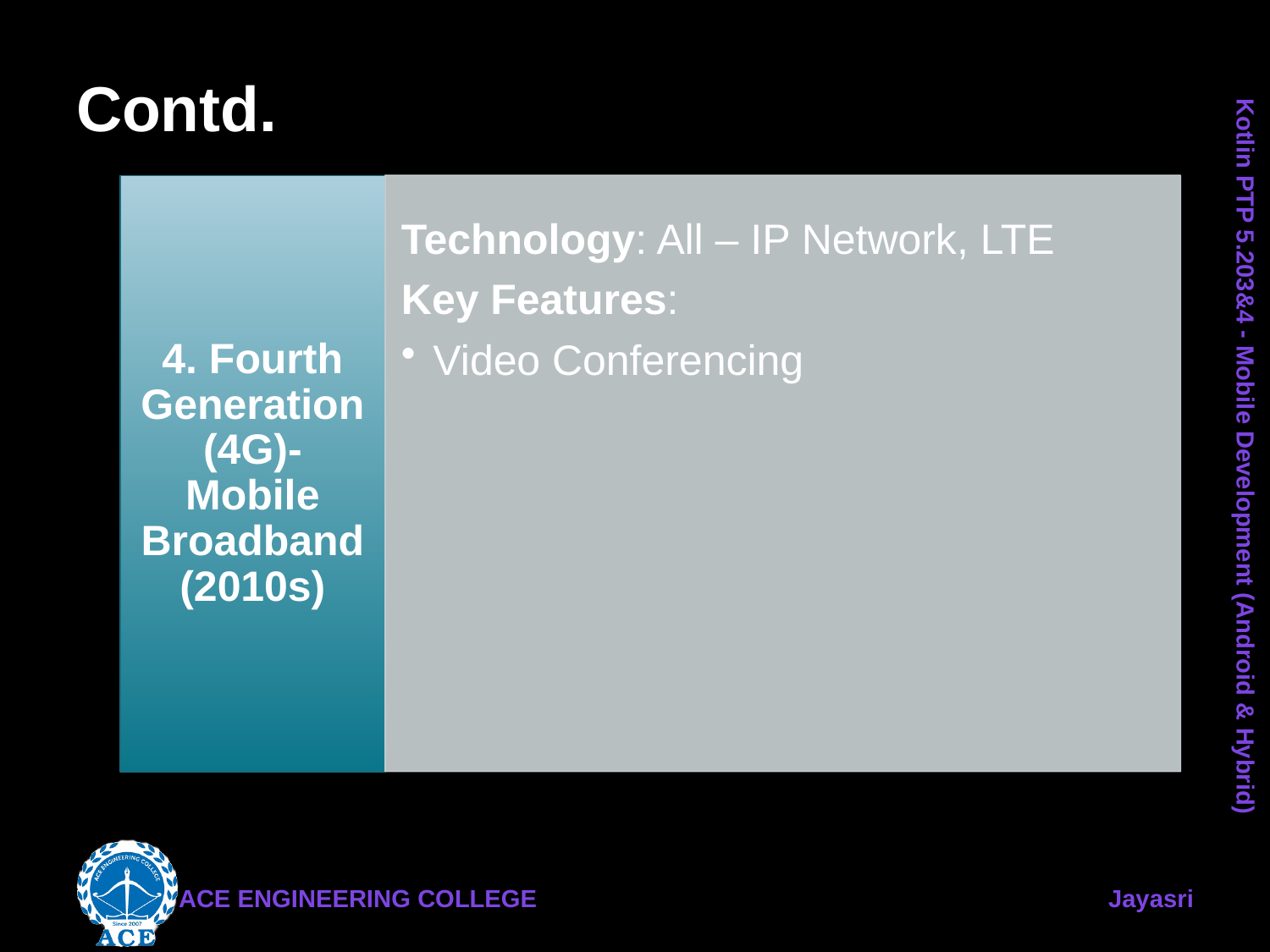

# Contd.
4. Fourth Generation (4G)- Mobile Broadband(2010s)
Technology: All – IP Network, LTE
Key Features:
Video Conferencing